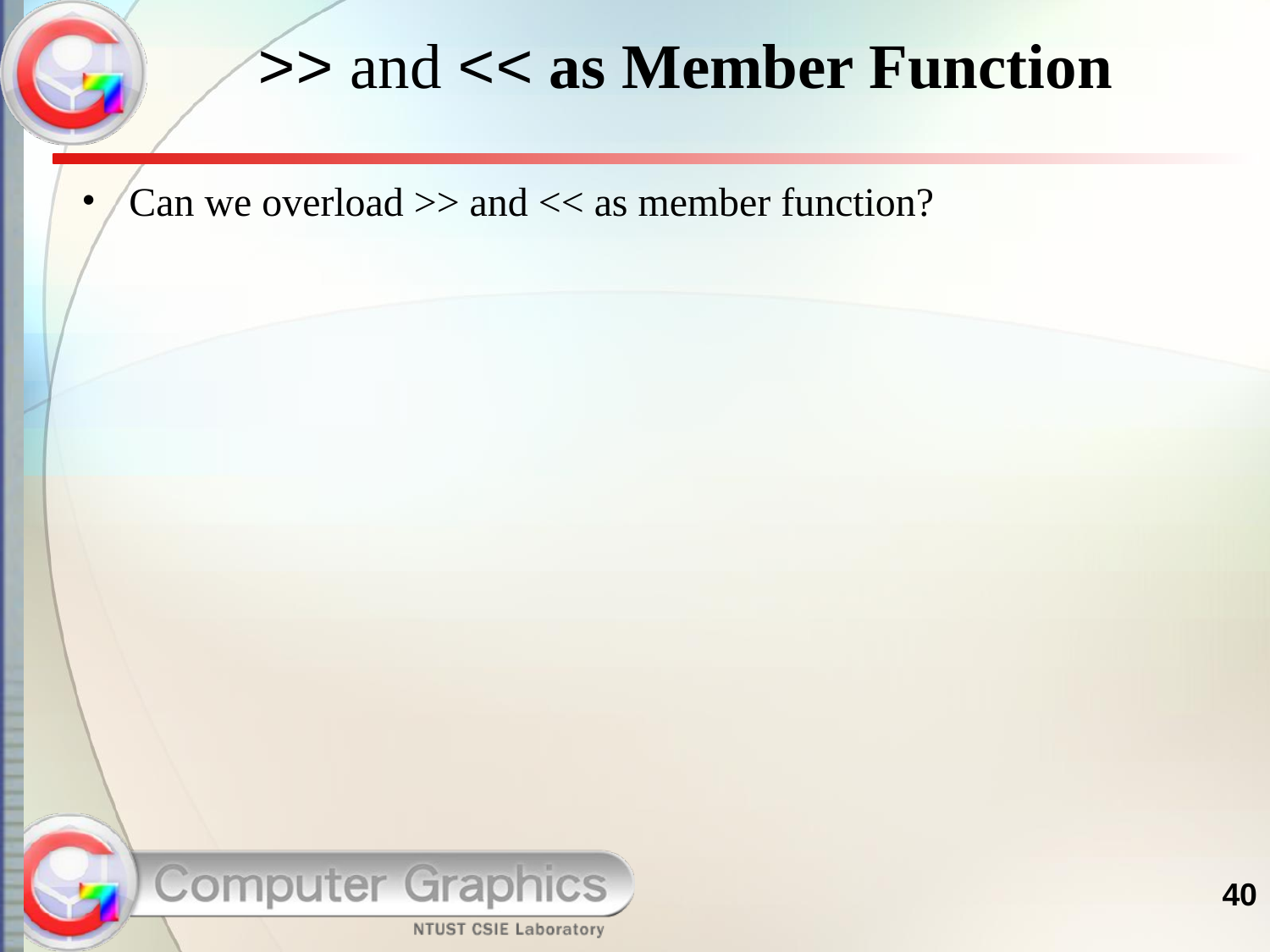

# >> and << as Member Function
Can we overload >> and << as member function?
40